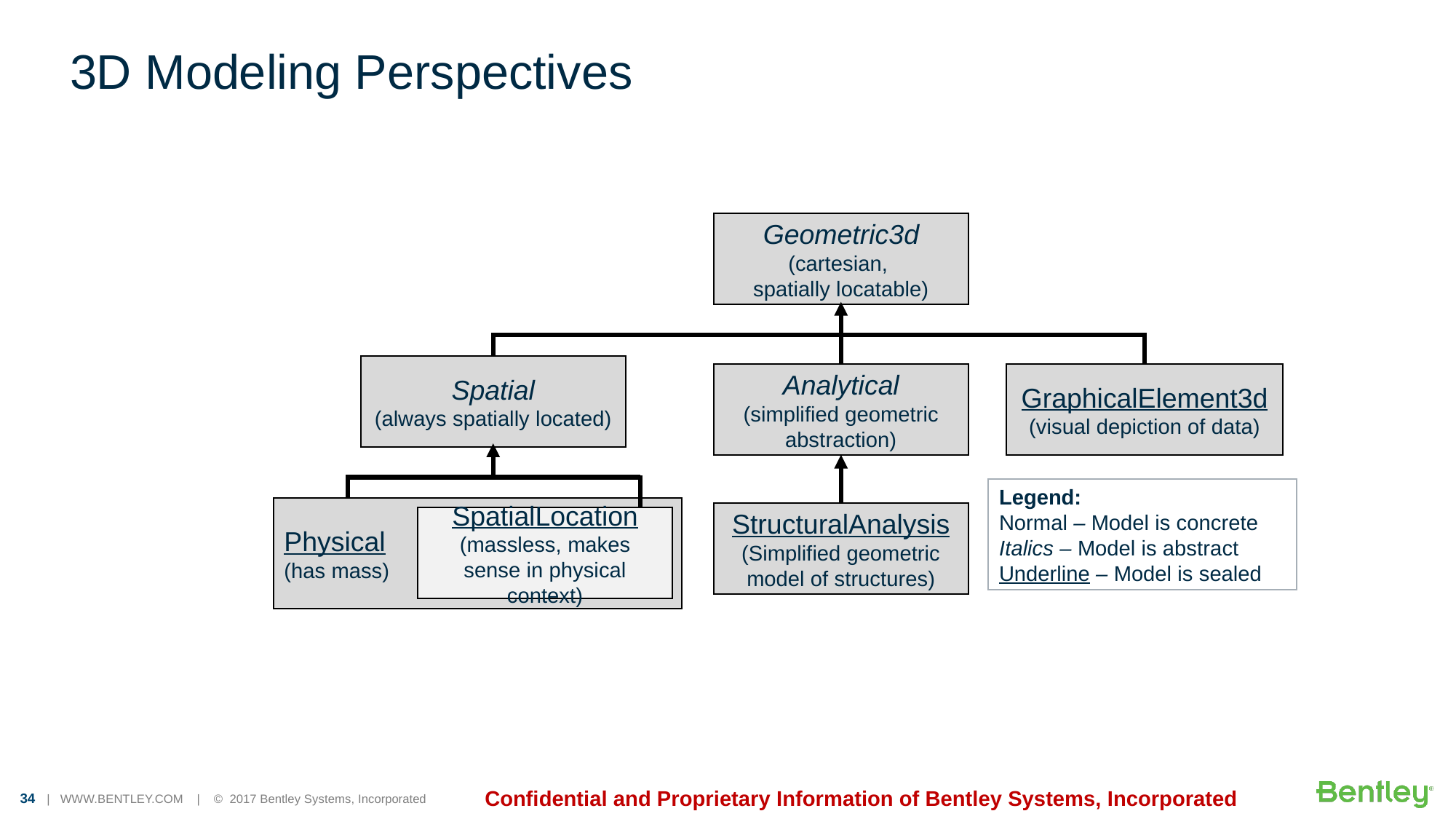

# 3D Modeling Perspectives
Geometric3d
(cartesian,
spatially locatable)
Spatial
(always spatially located)
Analytical
(simplified geometric abstraction)
GraphicalElement3d
(visual depiction of data)
Legend:
Normal – Model is concrete
Italics – Model is abstract
Underline – Model is sealed
Physical
(has mass)
StructuralAnalysis
(Simplified geometric model of structures)
SpatialLocation
(massless, makes sense in physical context)